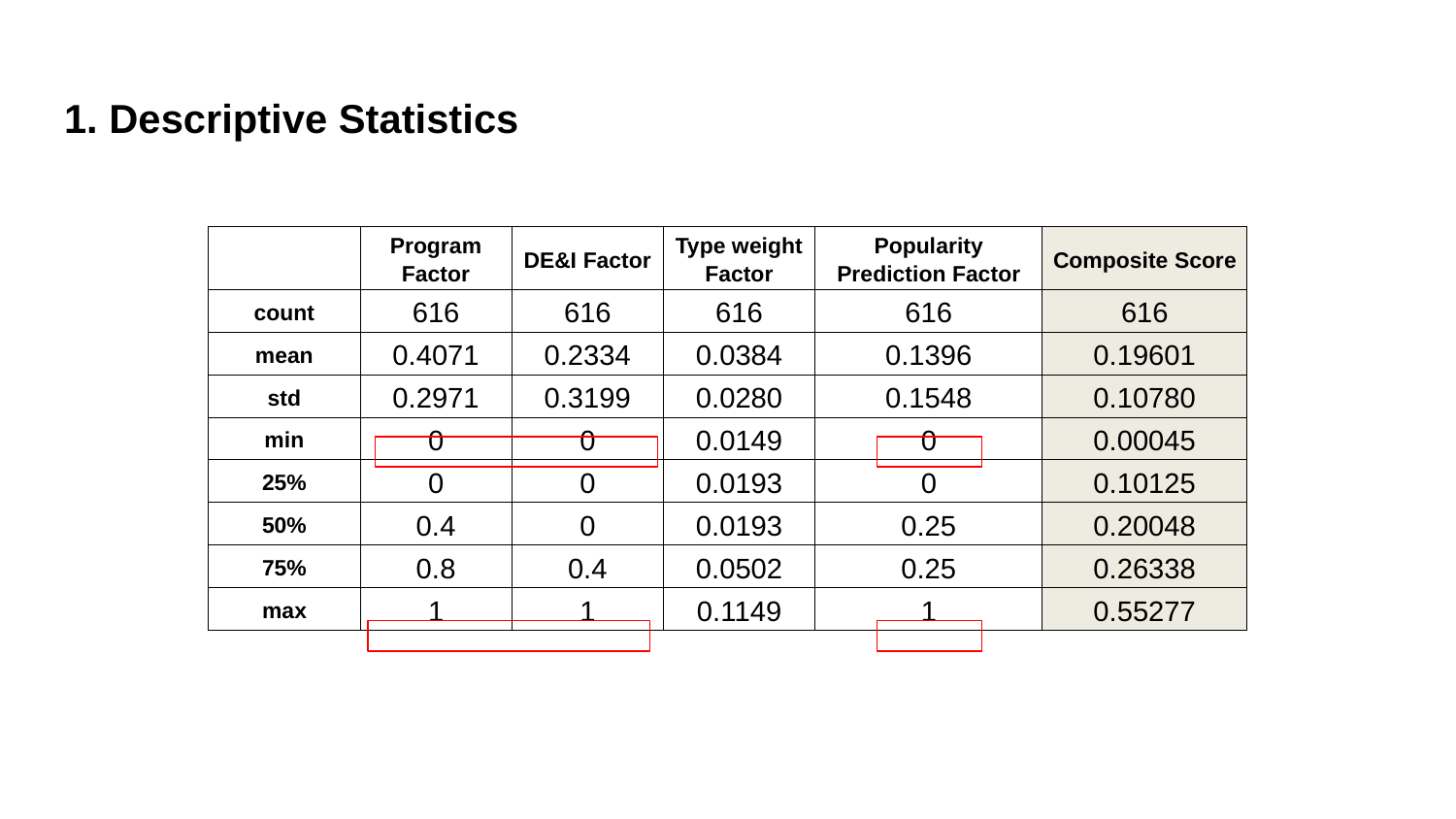

# 1. Descriptive Statistics
|  | Program Factor | DE&I Factor | Type weight Factor | Popularity Prediction Factor | Composite Score |
| --- | --- | --- | --- | --- | --- |
| count | 616 | 616 | 616 | 616 | 616 |
| mean | 0.4071 | 0.2334 | 0.0384 | 0.1396 | 0.19601 |
| std | 0.2971 | 0.3199 | 0.0280 | 0.1548 | 0.10780 |
| min | 0 | 0 | 0.0149 | 0 | 0.00045 |
| 25% | 0 | 0 | 0.0193 | 0 | 0.10125 |
| 50% | 0.4 | 0 | 0.0193 | 0.25 | 0.20048 |
| 75% | 0.8 | 0.4 | 0.0502 | 0.25 | 0.26338 |
| max | 1 | 1 | 0.1149 | 1 | 0.55277 |